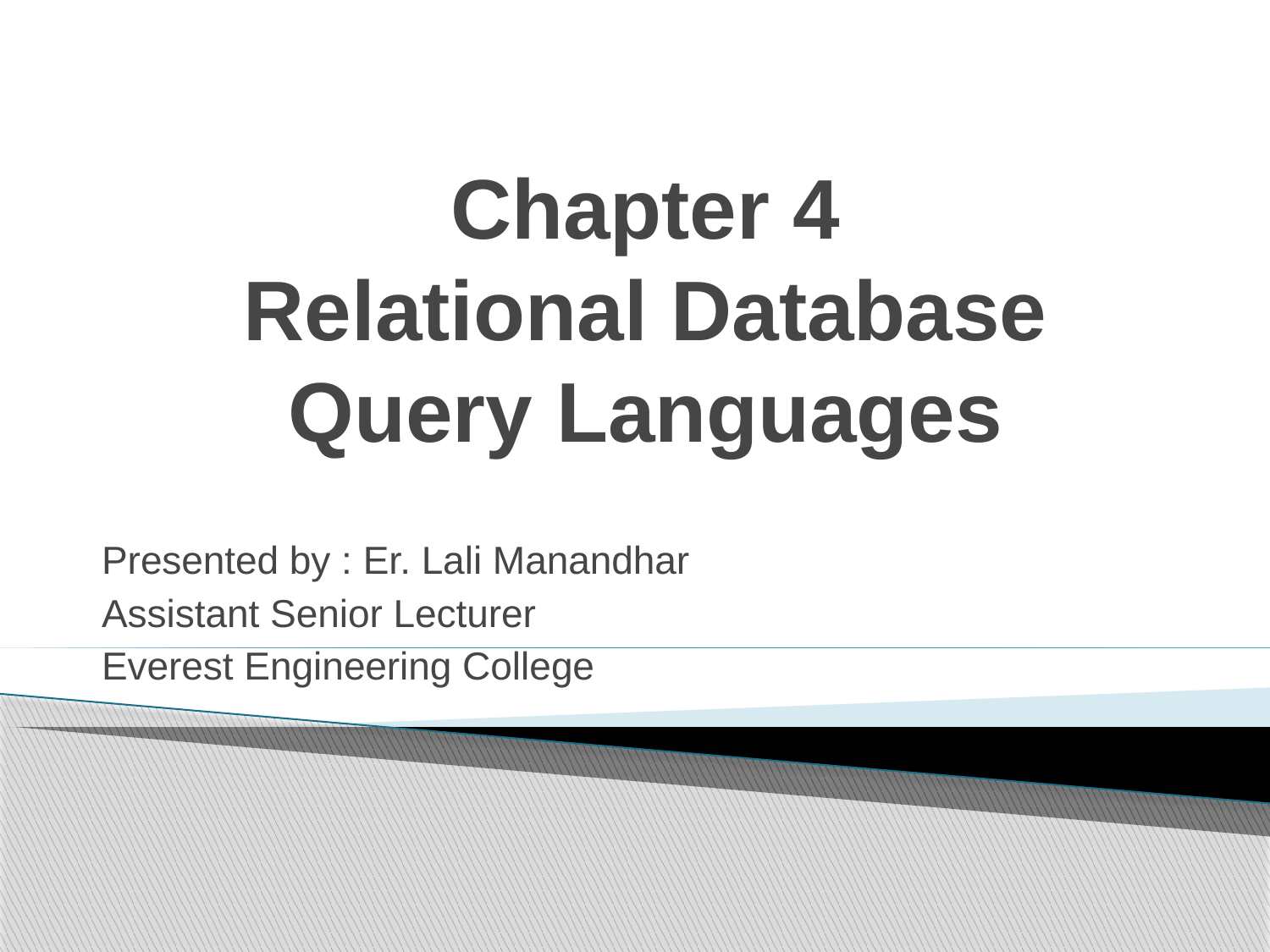

# Chapter 4 Relational Database Query Languages
Presented by : Er. Lali Manandhar
Assistant Senior Lecturer
Everest Engineering College